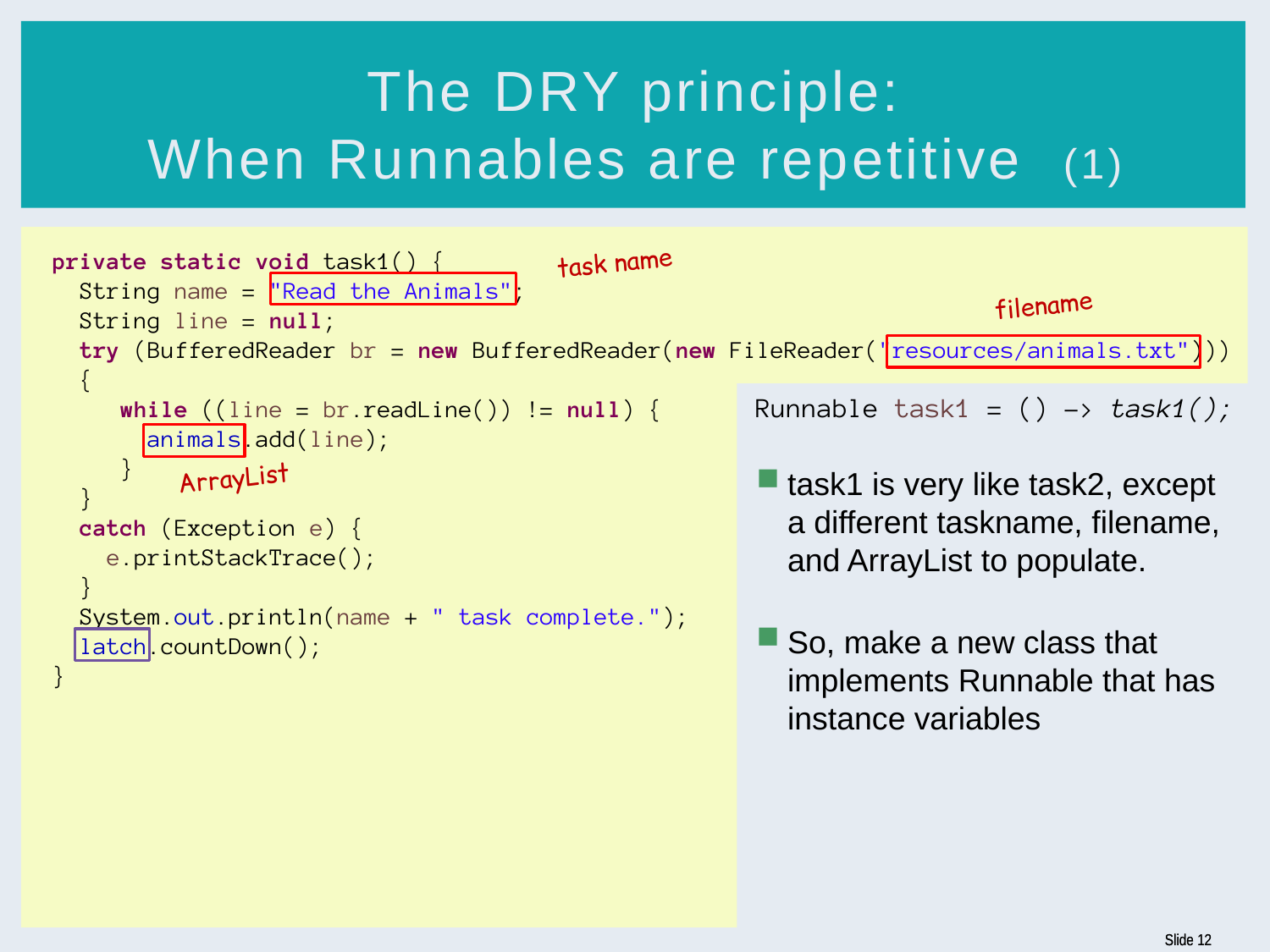

# The DRY principle: When Runnables are repetitive  (1)
private static void task1() {
  String name = "Read the Animals";
  String line = null;
  try (BufferedReader br = new BufferedReader(new FileReader("resources/animals.txt")))
  {
     while ((line = br.readLine()) != null) {
       animals.add(line);
     }
  }
  catch (Exception e) {
    e.printStackTrace();
  }
  System.out.println(name + " task complete.");
  latch.countDown();
}
task name

filename

Runnable task1 = () -> task1();
task1 is very like task2, except a different taskname, filename, and ArrayList to populate.
So, make a new class that implements Runnable that has instance variables

ArrayList